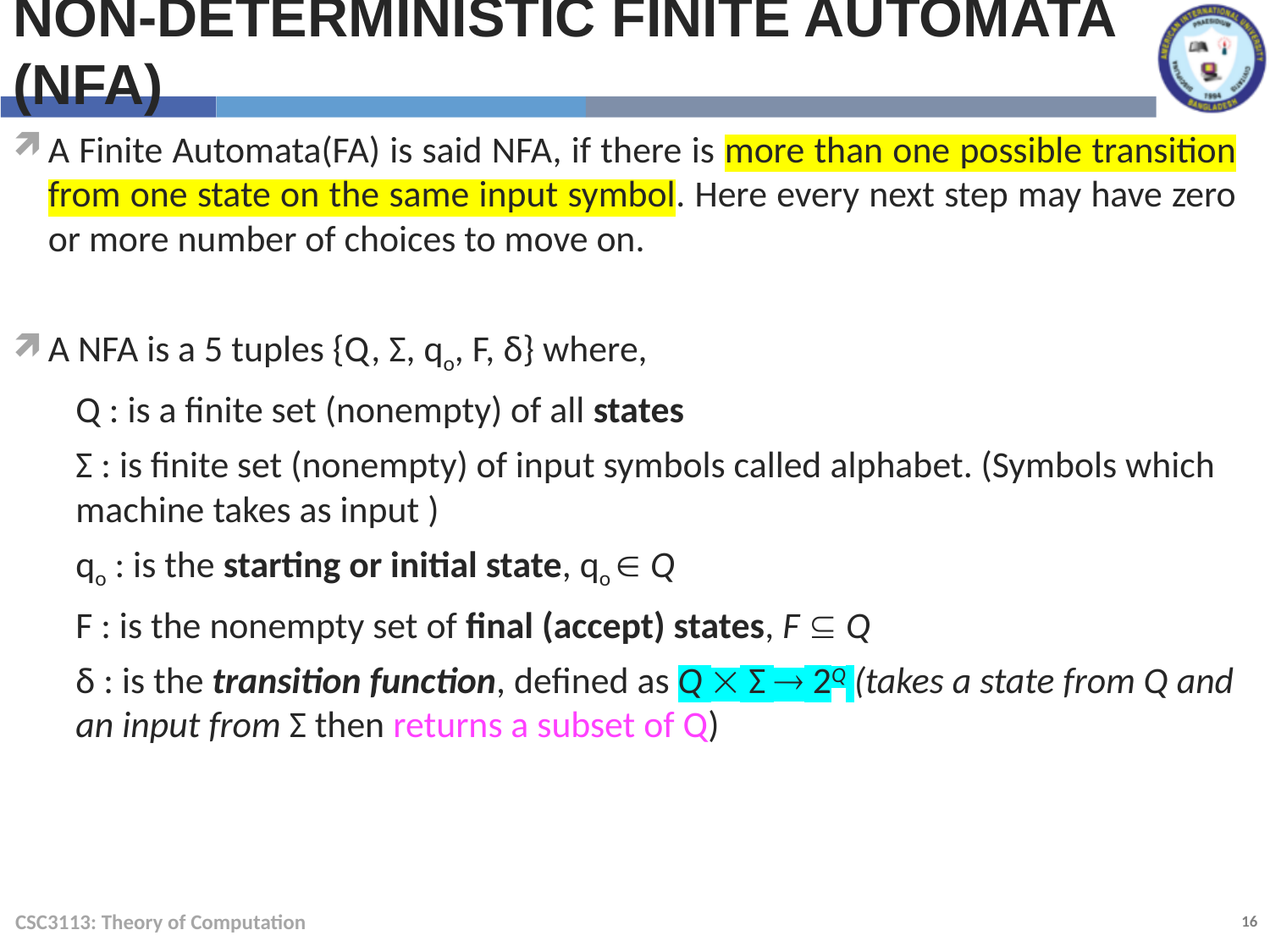

NON-Deterministic Finite Automata (NFA)
A Finite Automata(FA) is said NFA, if there is more than one possible transition from one state on the same input symbol. Here every next step may have zero or more number of choices to move on.

A NFA is a 5 tuples {Q, Σ, qo, F, δ} where,
Q : is a finite set (nonempty) of all states
Σ : is finite set (nonempty) of input symbols called alphabet. (Symbols which machine takes as input )
qo : is the starting or initial state, qo ∈ Q
F : is the nonempty set of final (accept) states, F ⊆ Q
δ : is the transition function, defined as Q × Σ → 2Q (takes a state from Q and an input from Σ then returns a subset of Q)

CSC3113: Theory of Computation